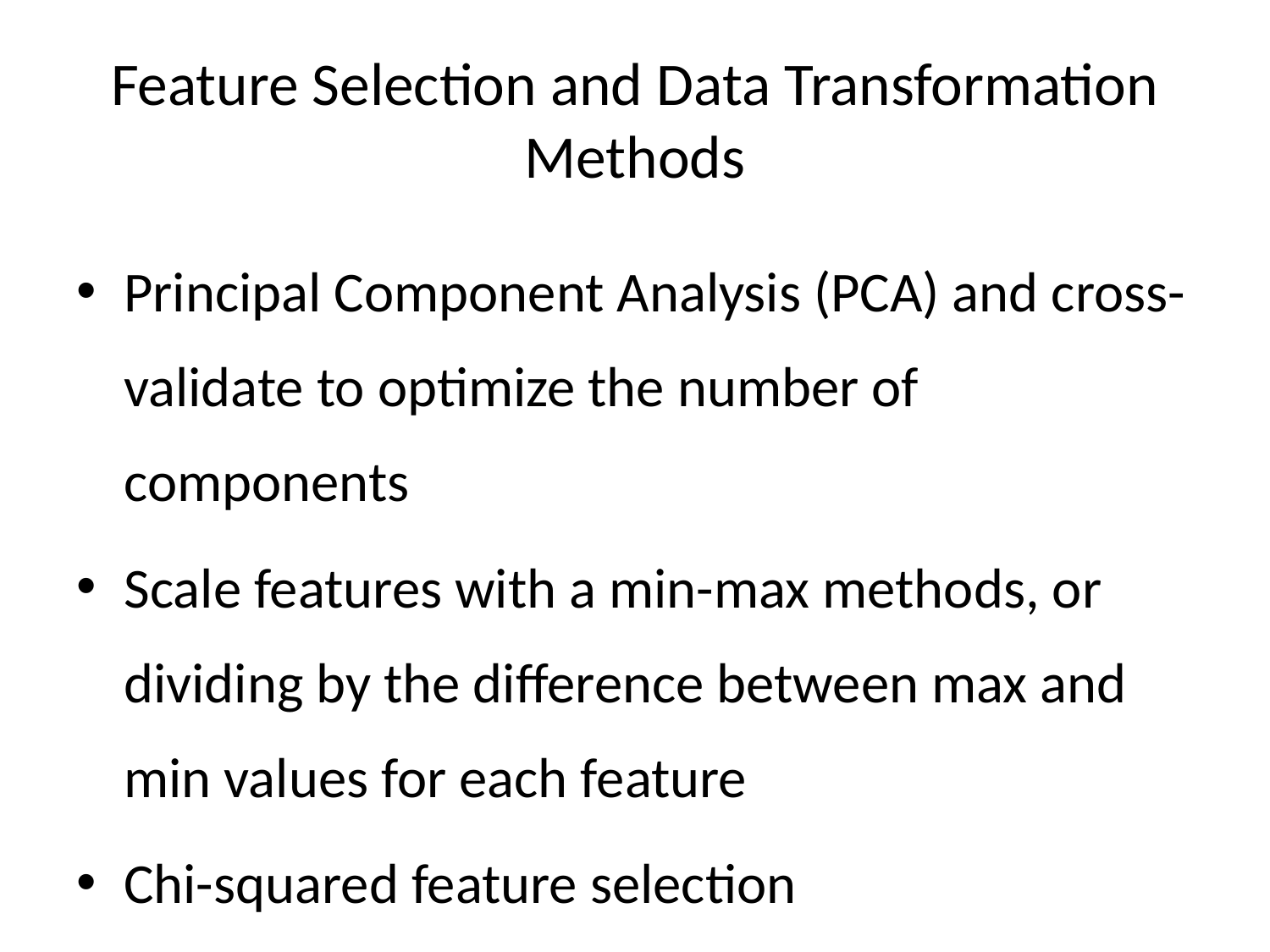

# Feature Selection and Data Transformation Methods
Principal Component Analysis (PCA) and cross-validate to optimize the number of components
Scale features with a min-max methods, or dividing by the difference between max and min values for each feature
Chi-squared feature selection